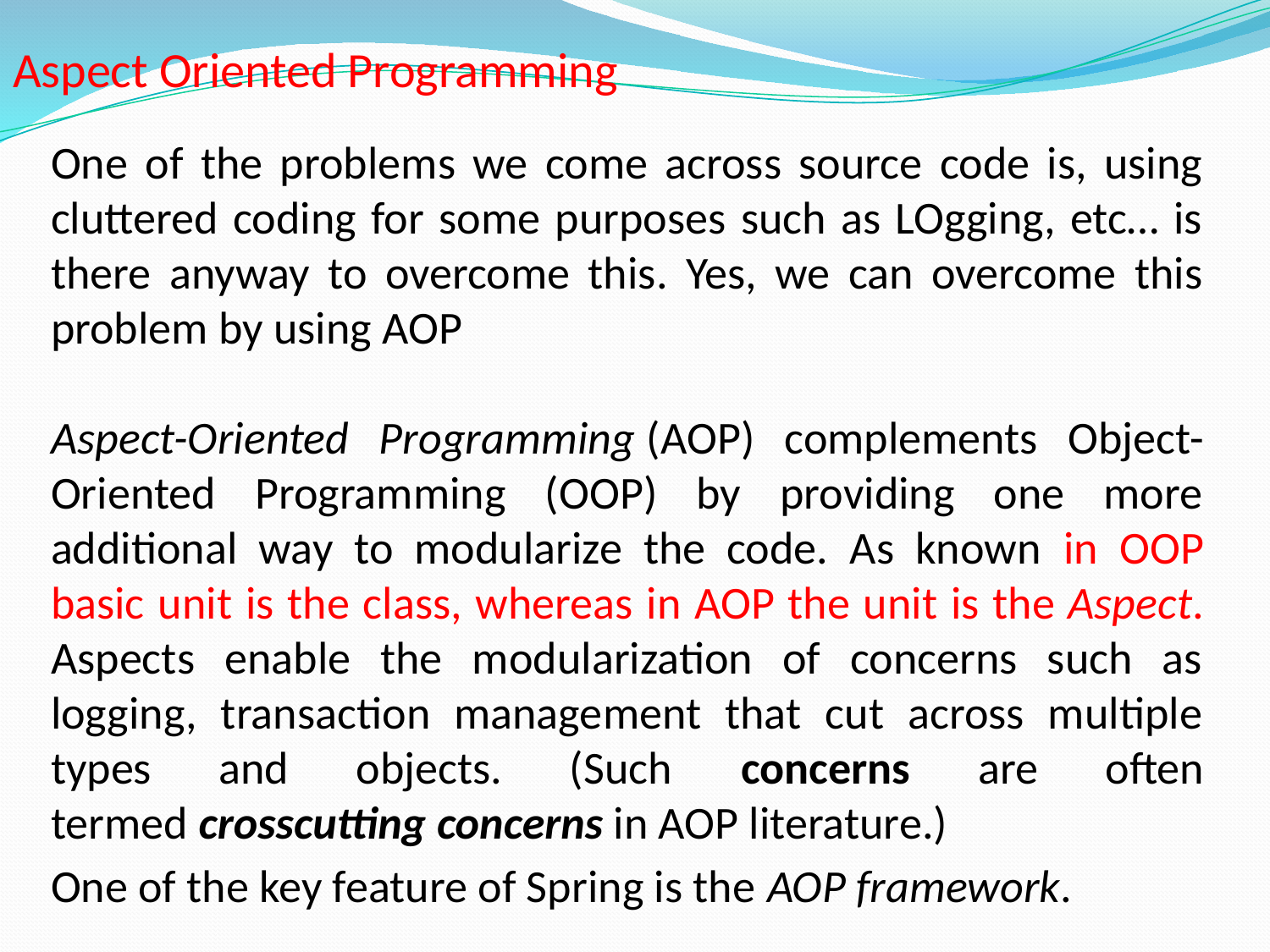

Aspect Oriented Programming
One of the problems we come across source code is, using cluttered coding for some purposes such as LOgging, etc… is there anyway to overcome this. Yes, we can overcome this problem by using AOP

Aspect-Oriented Programming (AOP) complements Object-Oriented Programming (OOP) by providing one more additional way to modularize the code. As known in OOP basic unit is the class, whereas in AOP the unit is the Aspect. Aspects enable the modularization of concerns such as logging, transaction management that cut across multiple types and objects. (Such concerns are often termed crosscutting concerns in AOP literature.)
One of the key feature of Spring is the AOP framework.